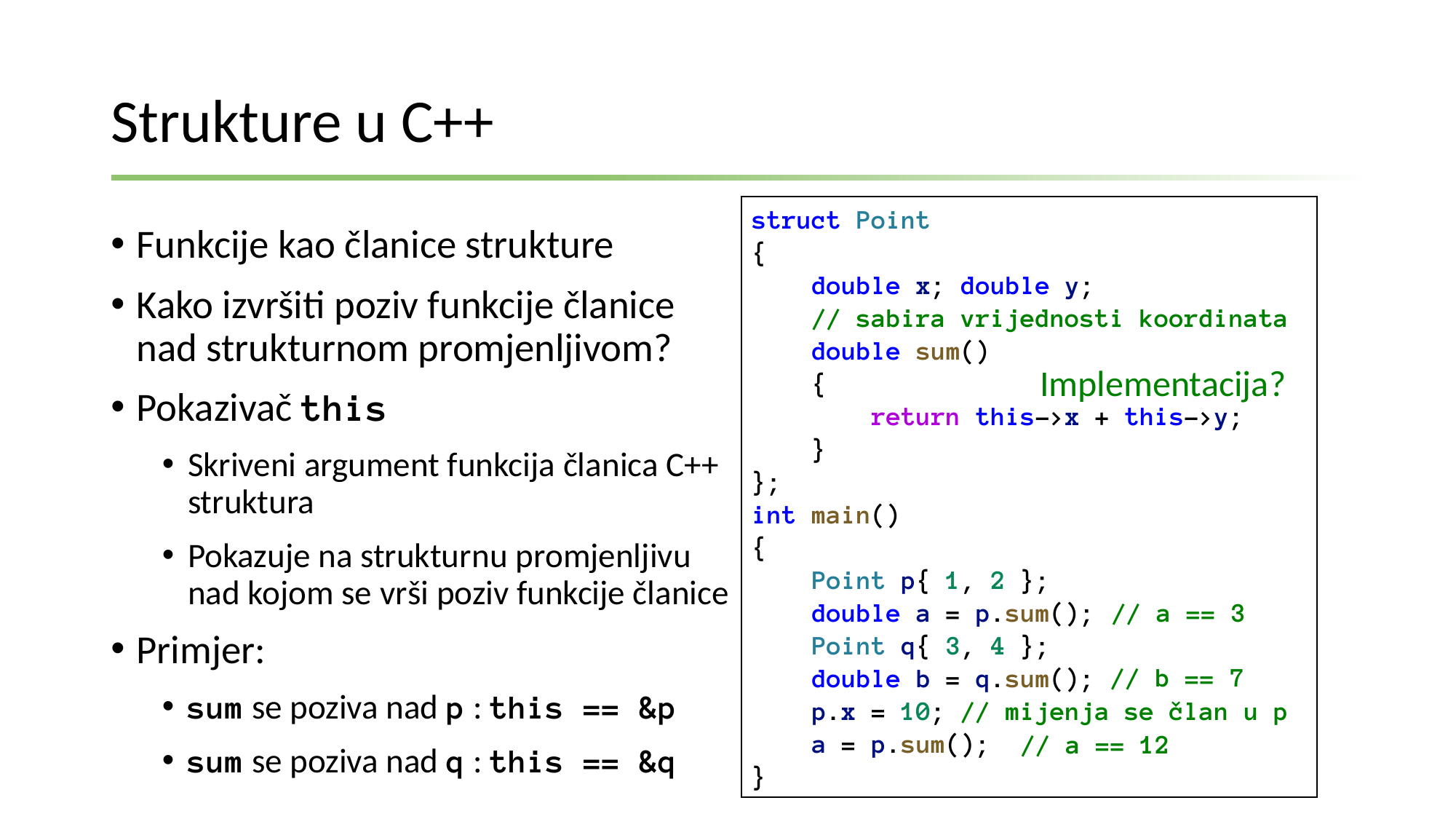

# Strukture u C++
struct Point
{
    double x; double y;
    // sabira vrijednosti koordinata
    double sum()
    {
        return this->x + this->y;
    }
};
int main()
{
    Point p{ 1, 2 };
    double a = p.sum();
    Point q{ 3, 4 };
    double b = q.sum();
    p.x = 10; // mijenja se član u p
    a = p.sum();
}
Funkcije kao članice strukture
Kako izvršiti poziv funkcije članice nad strukturnom promjenljivom?
Pokazivač this
Skriveni argument funkcija članica C++ struktura
Pokazuje na strukturnu promjenljivu nad kojom se vrši poziv funkcije članice
Primjer:
sum se poziva nad p : this == &p
sum se poziva nad q : this == &q

Implementacija?
// a == 3

// b == 7

// a == 12